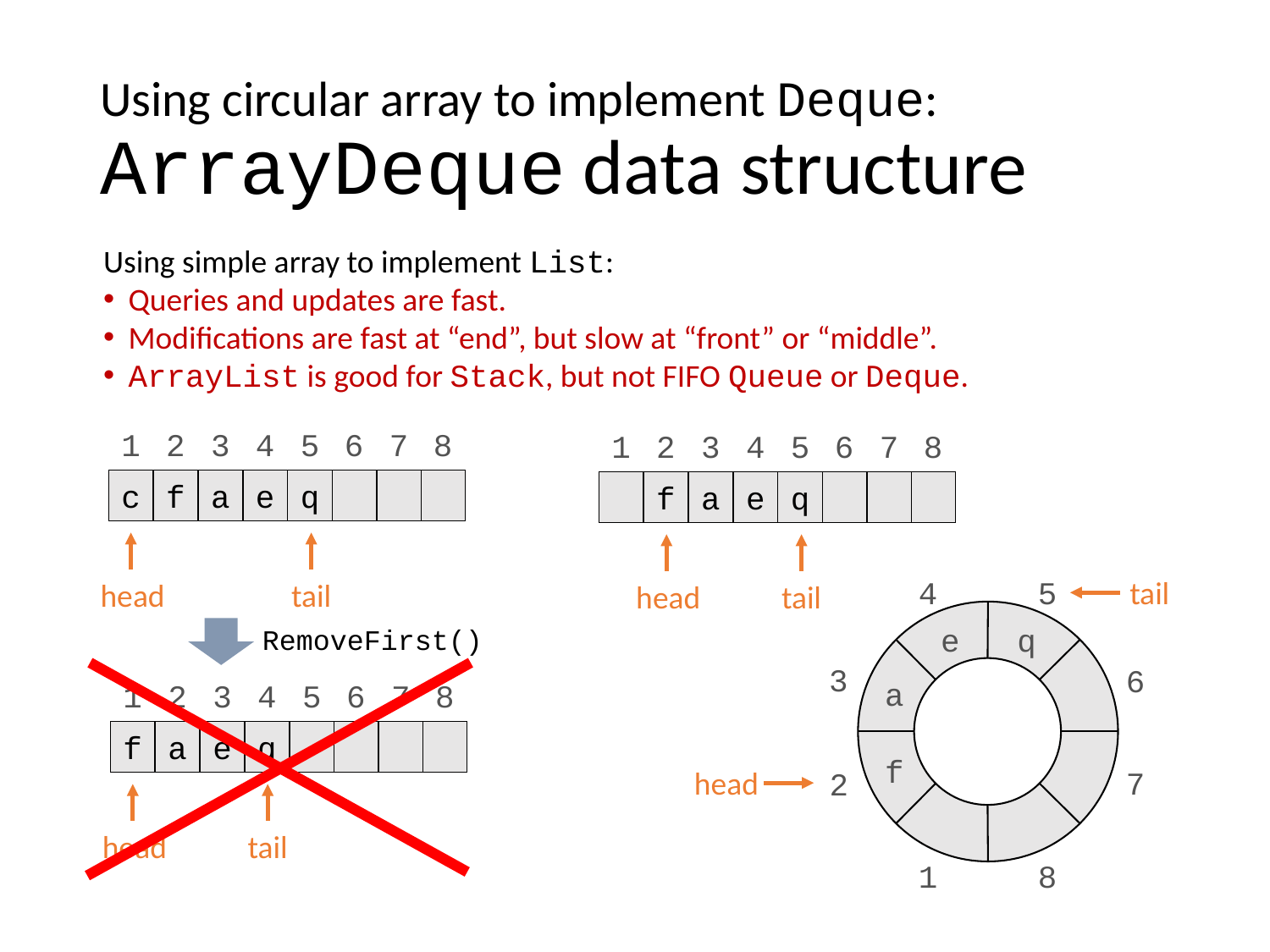

# Using circular array to implement Deque: ArrayDeque data structure
Using simple array to implement List:
Queries and updates are fast.
Modifications are fast at “end”, but slow at “front” or “middle”.
ArrayList is good for Stack, but not FIFO Queue or Deque.
1
2
3
4
5
6
7
8
c
f
a
e
q
c
c
c
head
tail
1
2
3
4
5
6
7
8
c
f
a
e
q
c
c
c
head
tail
4
5
tail

e
q
3
6

a
f
head
7
2
1
8

RemoveFirst()
1
2
3
4
5
6
7
8
f
a
e
q
c
c
c
c
head
tail